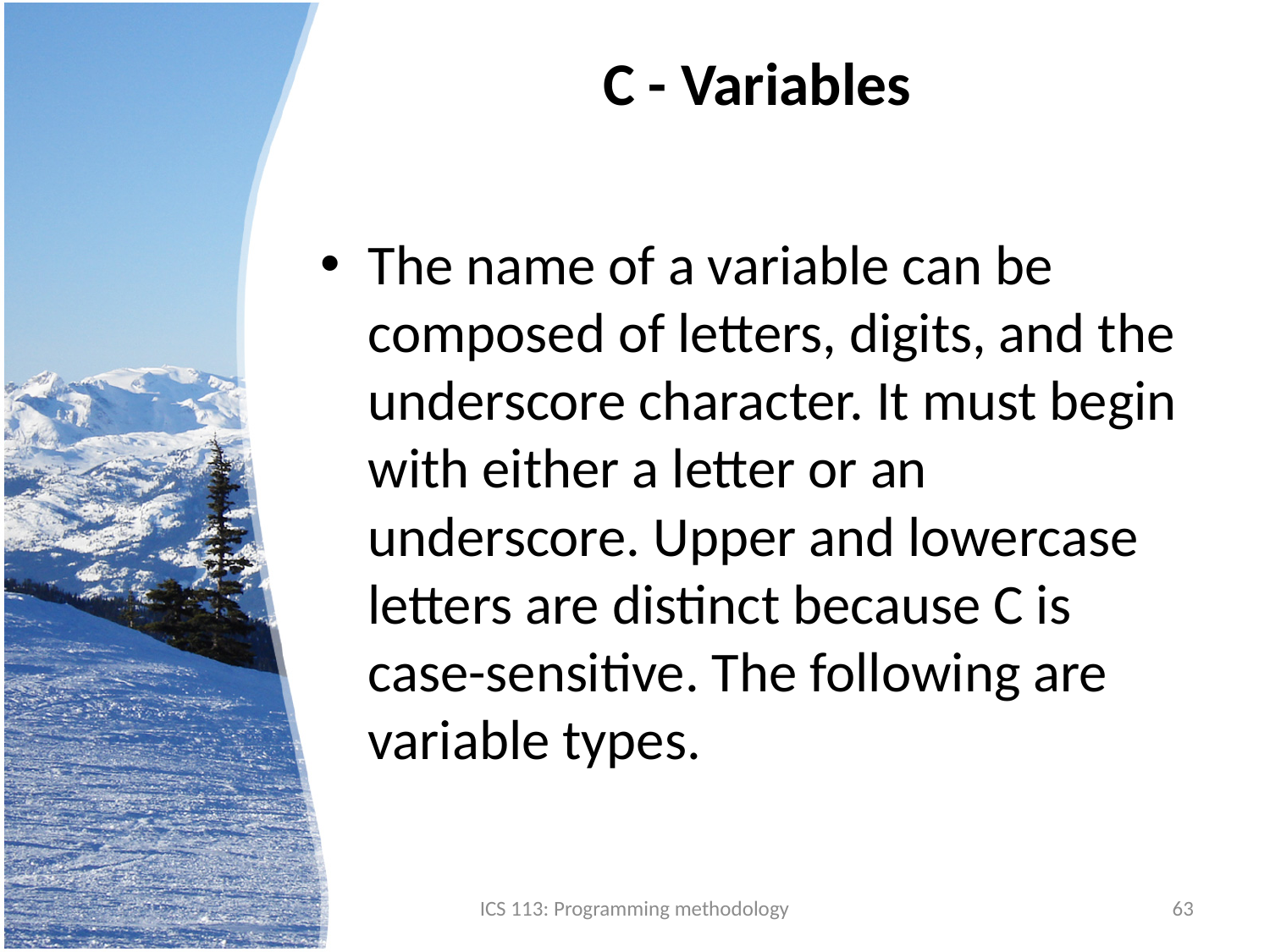

# C - Variables
The name of a variable can be composed of letters, digits, and the underscore character. It must begin with either a letter or an underscore. Upper and lowercase letters are distinct because C is case-sensitive. The following are variable types.

ICS 113: Programming methodology
63